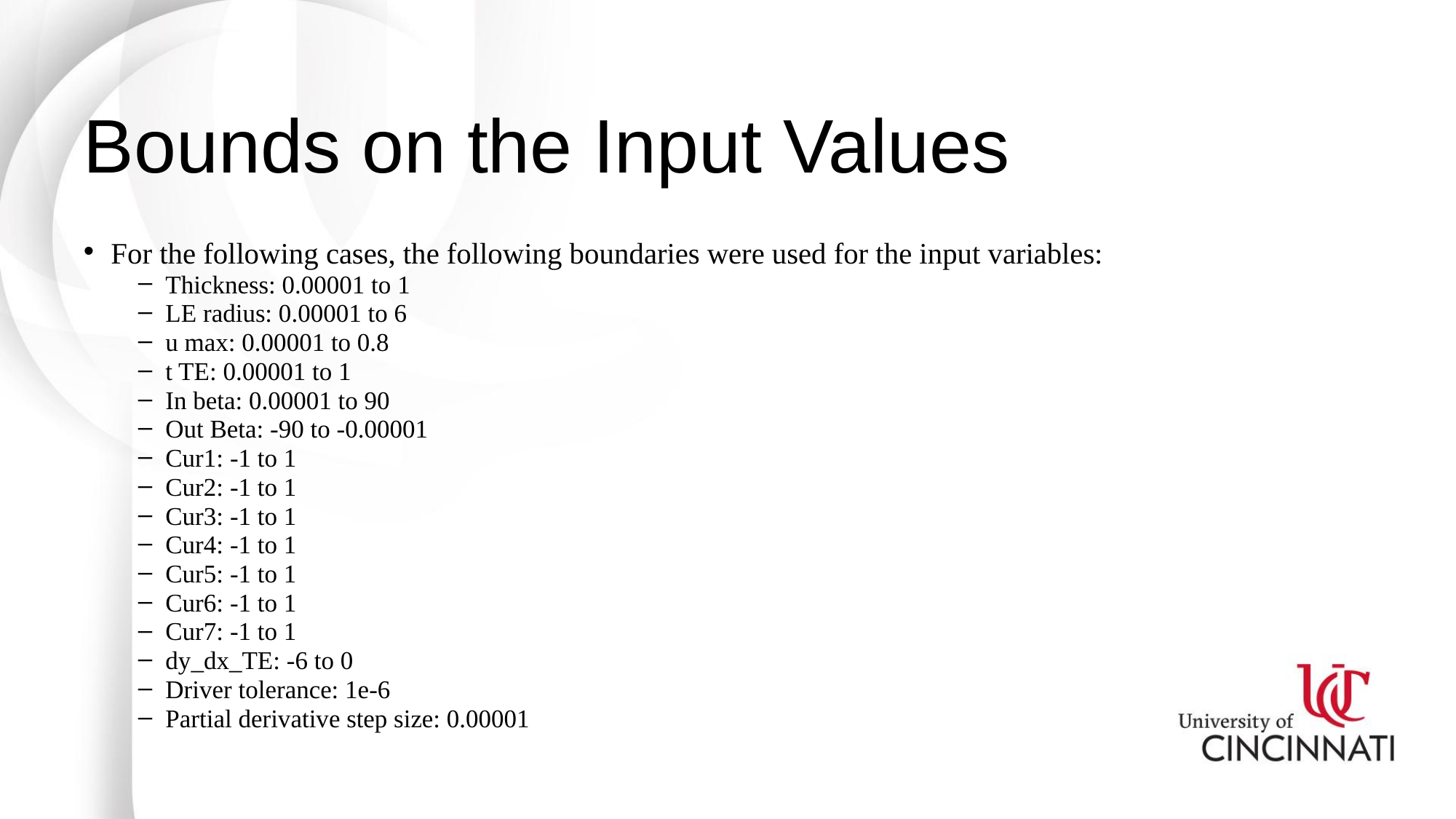

# Bounds on the Input Values
For the following cases, the following boundaries were used for the input variables:
Thickness: 0.00001 to 1
LE radius: 0.00001 to 6
u max: 0.00001 to 0.8
t TE: 0.00001 to 1
In beta: 0.00001 to 90
Out Beta: -90 to -0.00001
Cur1: -1 to 1
Cur2: -1 to 1
Cur3: -1 to 1
Cur4: -1 to 1
Cur5: -1 to 1
Cur6: -1 to 1
Cur7: -1 to 1
dy_dx_TE: -6 to 0
Driver tolerance: 1e-6
Partial derivative step size: 0.00001